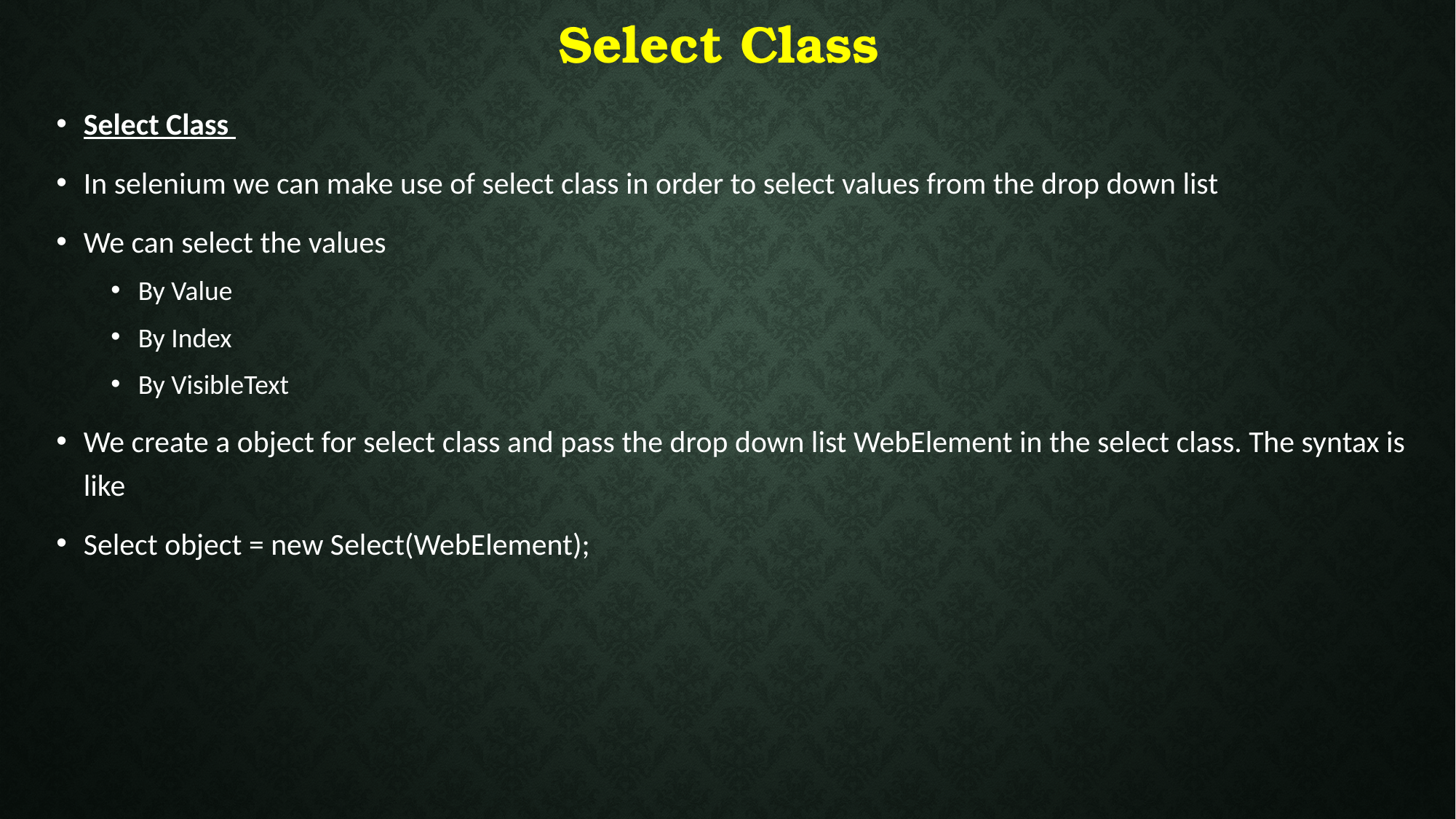

# Select Class
Select Class
In selenium we can make use of select class in order to select values from the drop down list
We can select the values
By Value
By Index
By VisibleText
We create a object for select class and pass the drop down list WebElement in the select class. The syntax is like
Select object = new Select(WebElement);